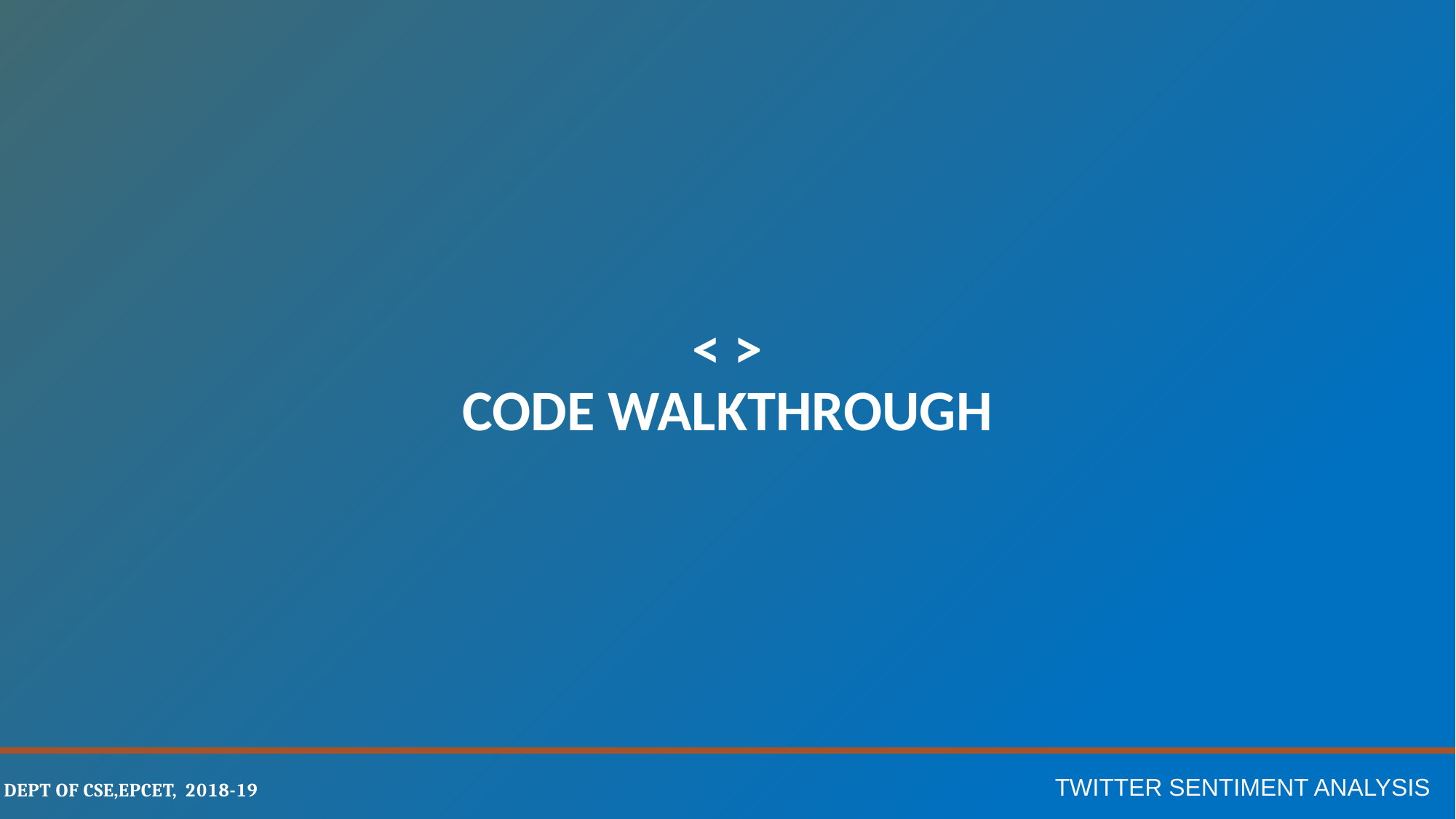

# < > Code WALKTHROUGH
Twitter sentiment analysis
Dept of CSE,EPCET,  2018-19